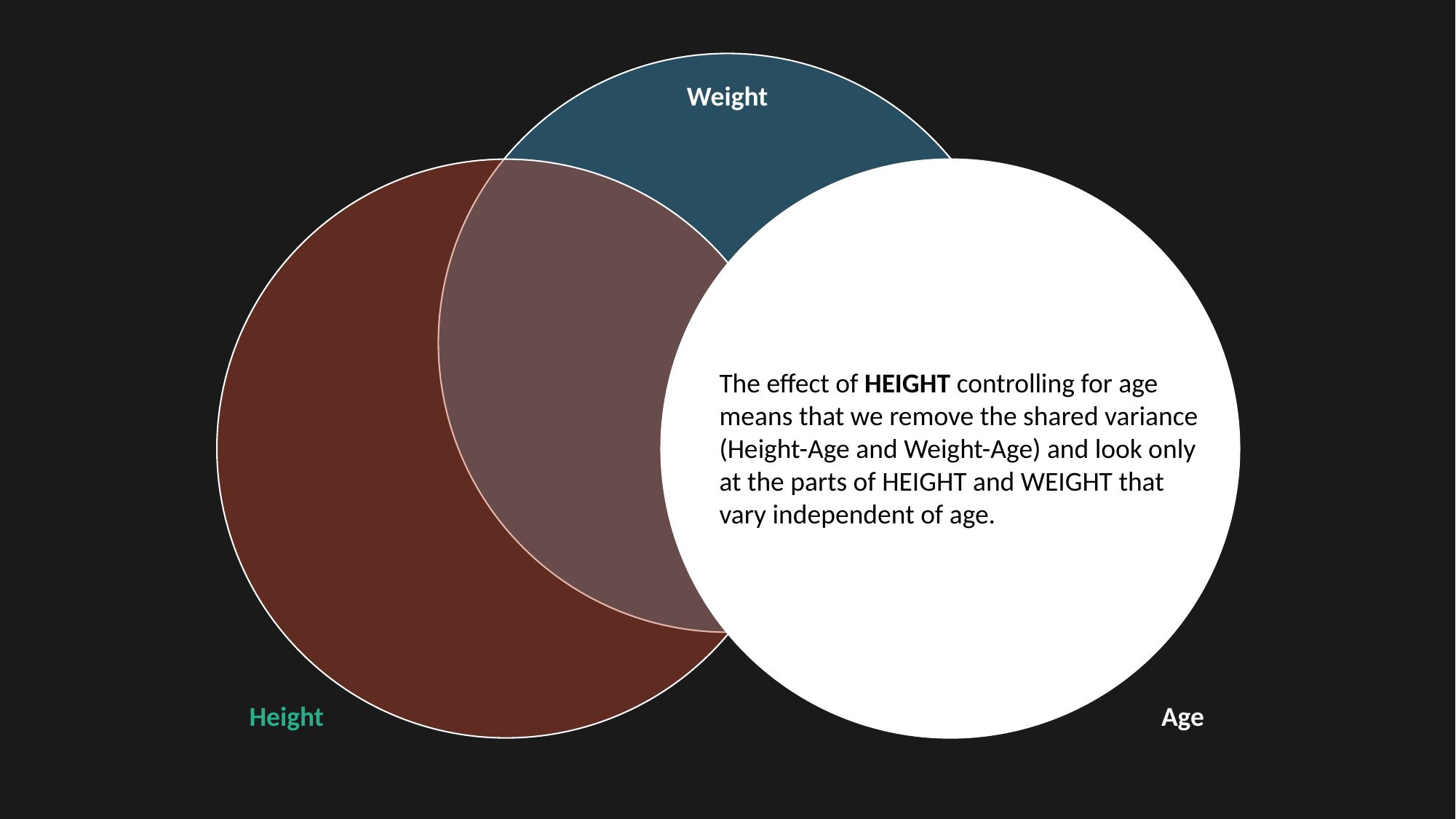

Weight

The effect of HEIGHT controlling for age means that we remove the shared variance (Height-Age and Weight-Age) and look only at the parts of HEIGHT and WEIGHT that vary independent of age.
Height
Age